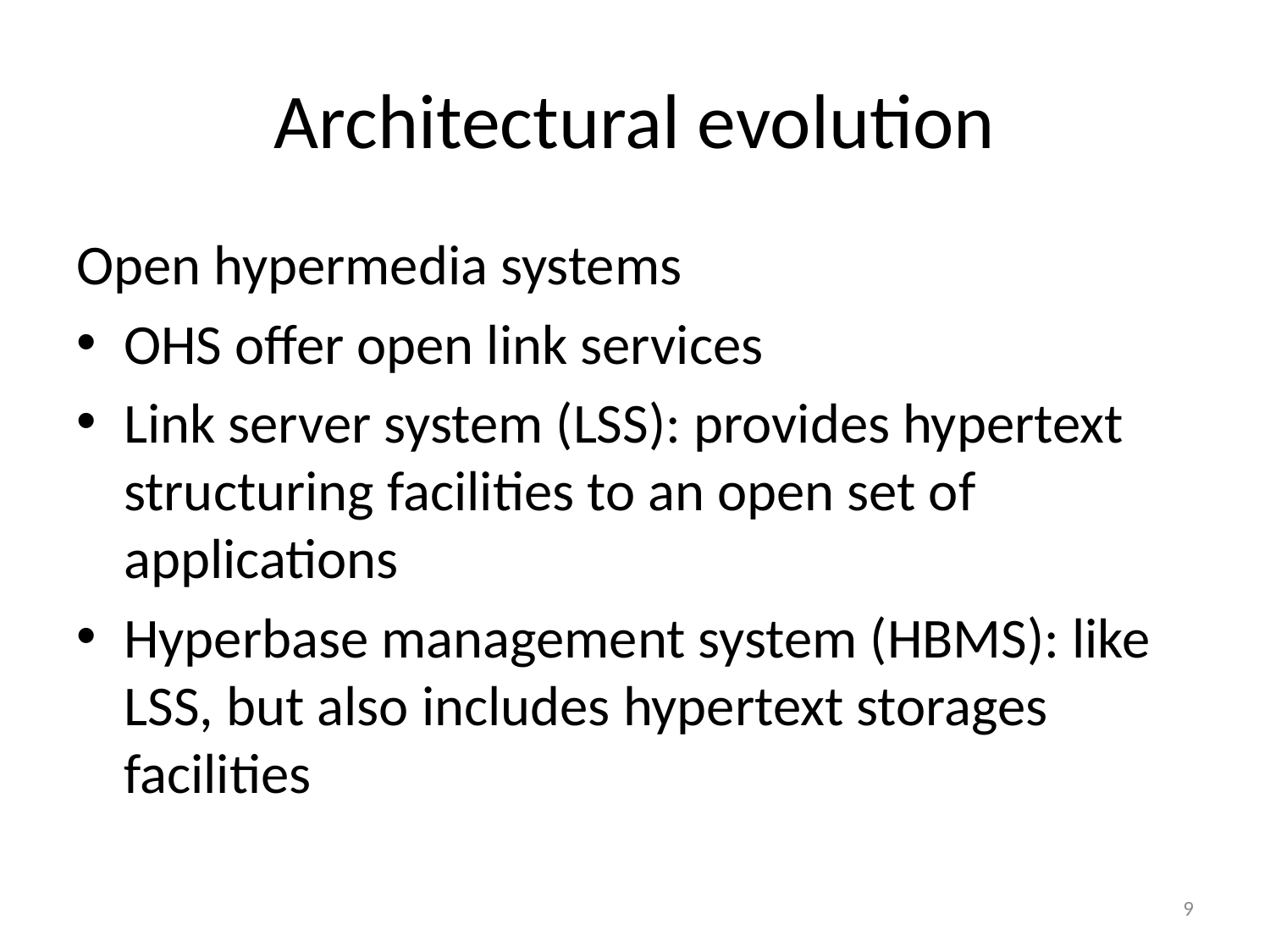

# Architectural evolution
Open hypermedia systems
OHS offer open link services
Link server system (LSS): provides hypertext structuring facilities to an open set of applications
Hyperbase management system (HBMS): like LSS, but also includes hypertext storages facilities

9